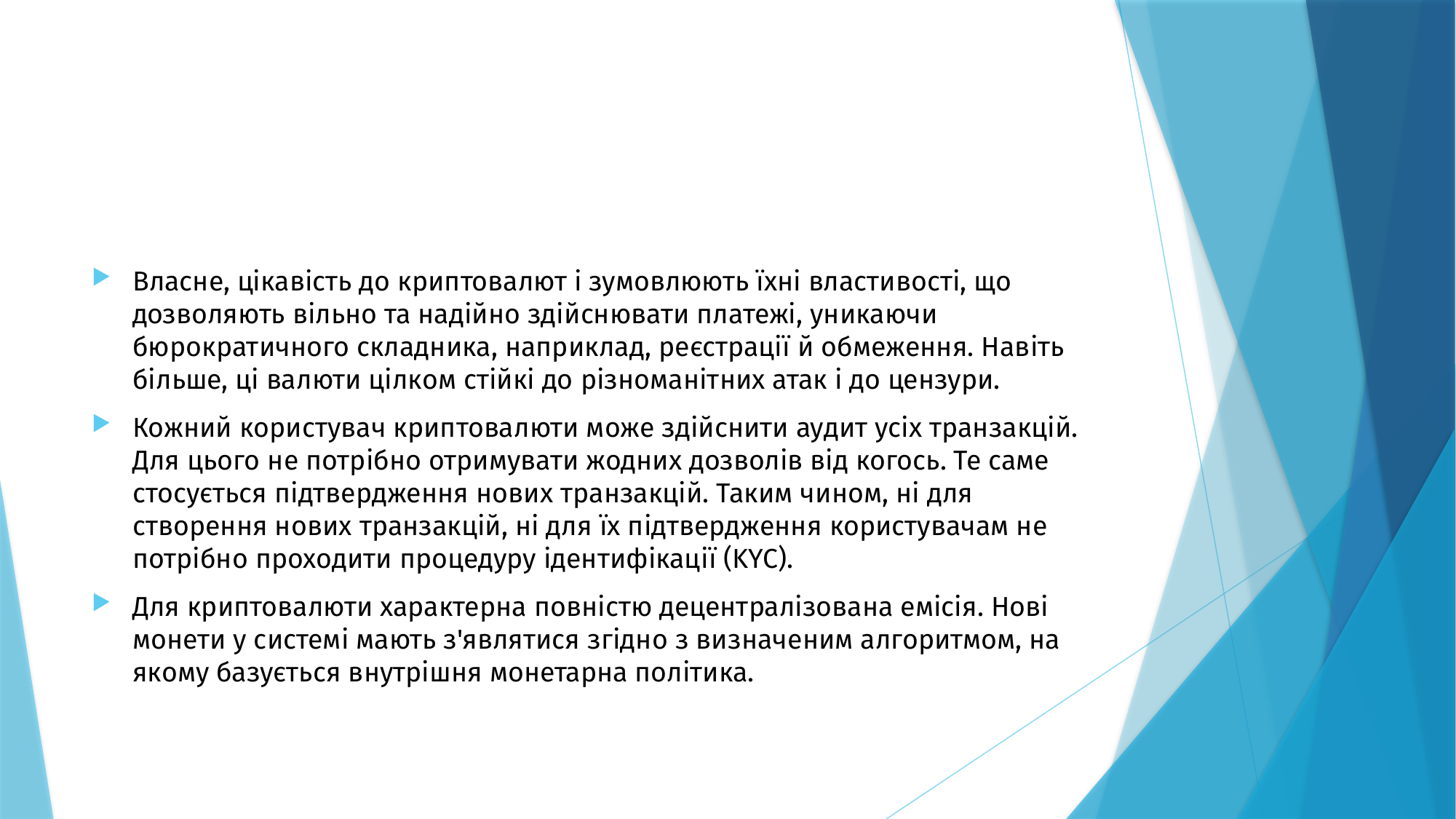

#
Власне, цікавість до криптовалют і зумовлюють їхні властивості, що дозволяють вільно та надійно здійснювати платежі, уникаючи бюрократичного складника, наприклад, реєстрації й обмеження. Навіть більше, ці валюти цілком стійкі до різноманітних атак і до цензури.
Кожний користувач криптовалюти може здійснити аудит усіх транзакцій. Для цього не потрібно отримувати жодних дозволів від когось. Те саме стосується підтвердження нових транзакцій. Таким чином, ні для створення нових транзакцій, ні для їх підтвердження користувачам не потрібно проходити процедуру ідентифікації (KYC).
Для криптовалюти характерна повністю децентралізована емісія. Нові монети у системі мають з'являтися згідно з визначеним алгоритмом, на якому базується внутрішня монетарна політика.